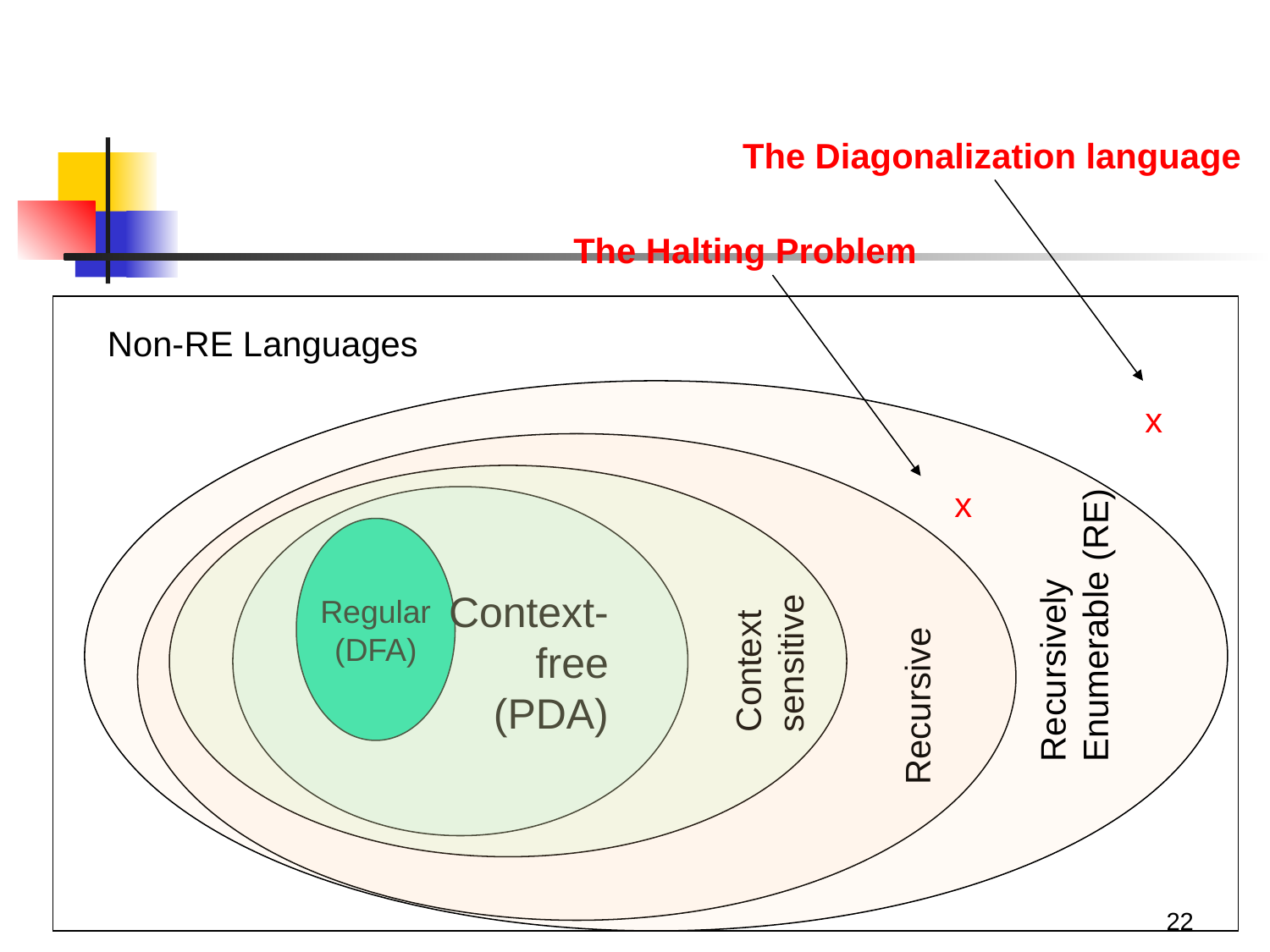

#
The Diagonalization language

The Halting Problem

Non-RE Languages

x

x
Context-
free
(PDA)
Regular
(DFA)
Recursively
Enumerable (RE)
Context
sensitive
Recursive
22